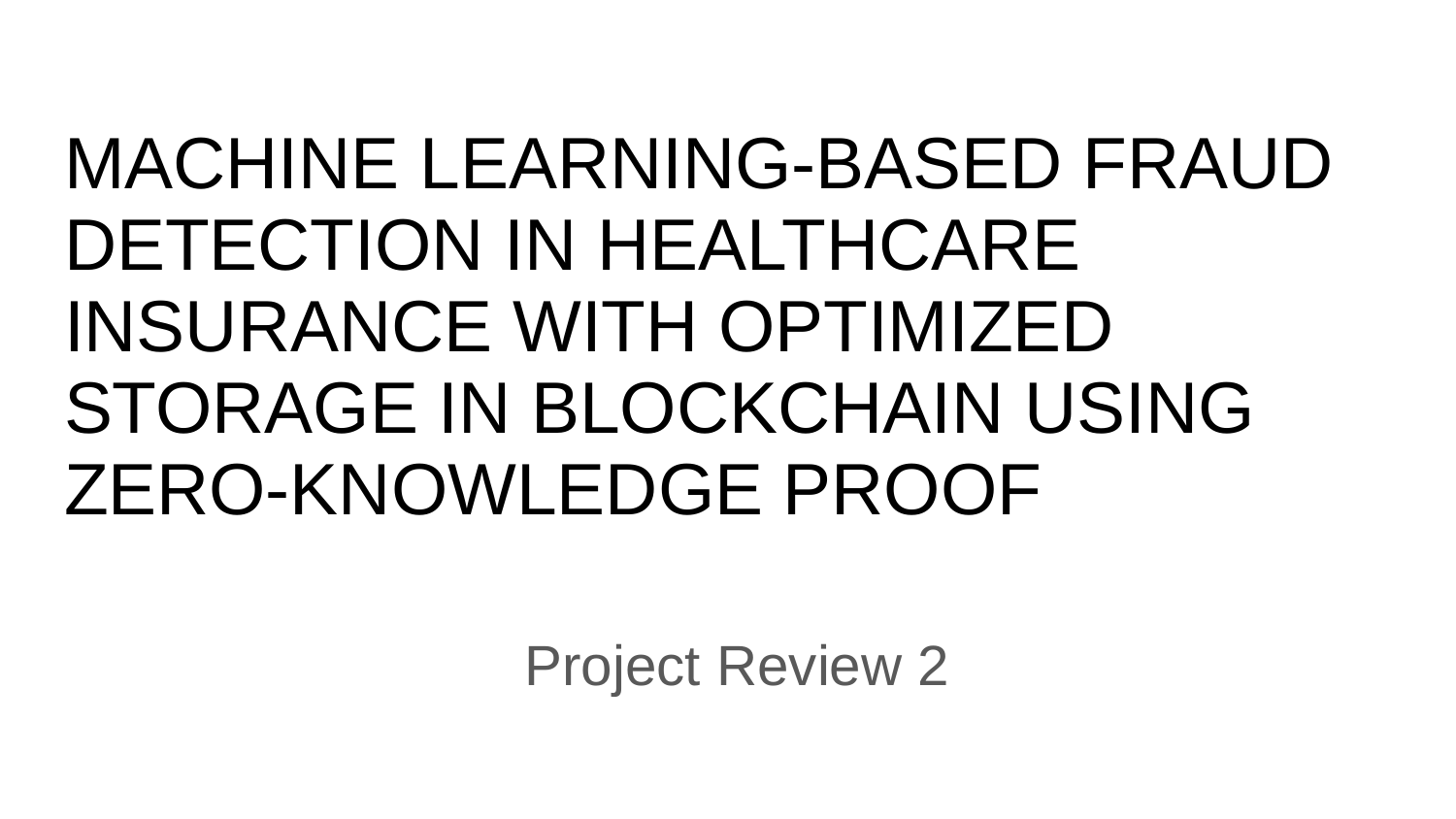

# MACHINE LEARNING-BASED FRAUD DETECTION IN HEALTHCARE INSURANCE WITH OPTIMIZED STORAGE IN BLOCKCHAIN USING ZERO-KNOWLEDGE PROOF
Project Review 2